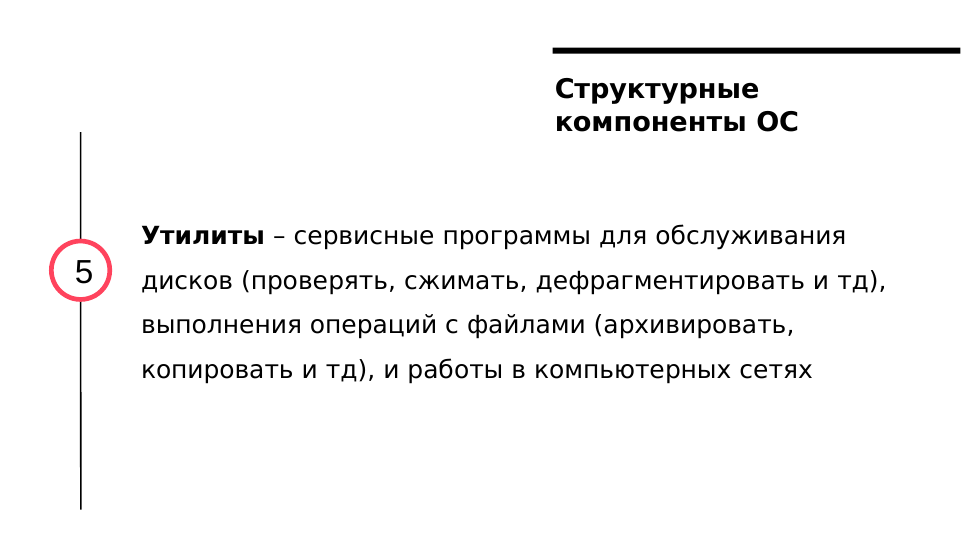

# Структурные компоненты ОС
Утилиты – сервисные программы для обслуживания дисков (проверять, сжимать, дефрагментировать и тд), выполнения операций с файлами (архивировать, копировать и тд), и работы в компьютерных сетях
5